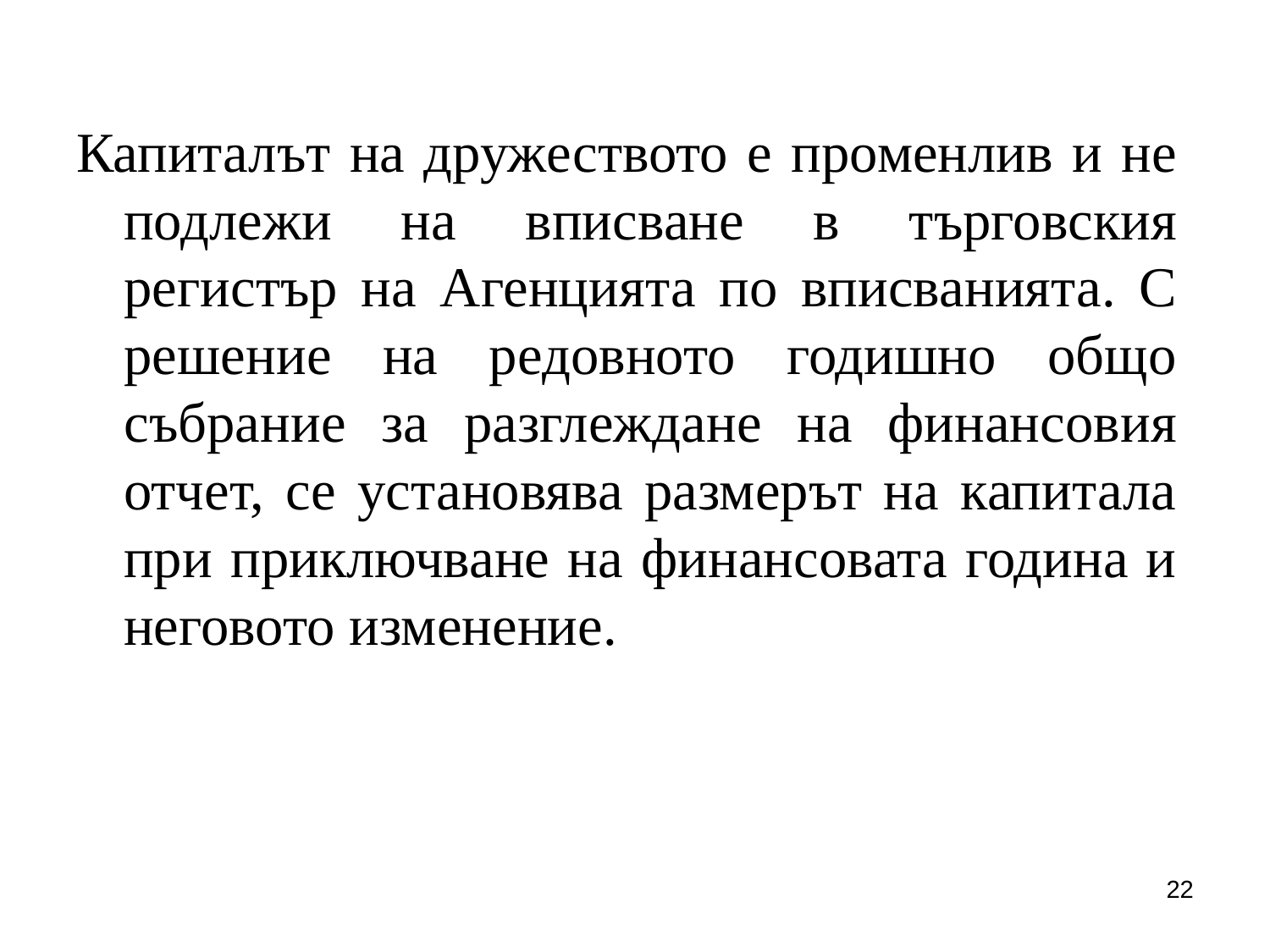

Капиталът на дружеството е променлив и не подлежи на вписване в търговския регистър на Агенцията по вписванията. С решение на редовното годишно общо събрание за разглеждане на финансовия отчет, се установява размерът на капитала при приключване на финансовата година и неговото изменение.

22